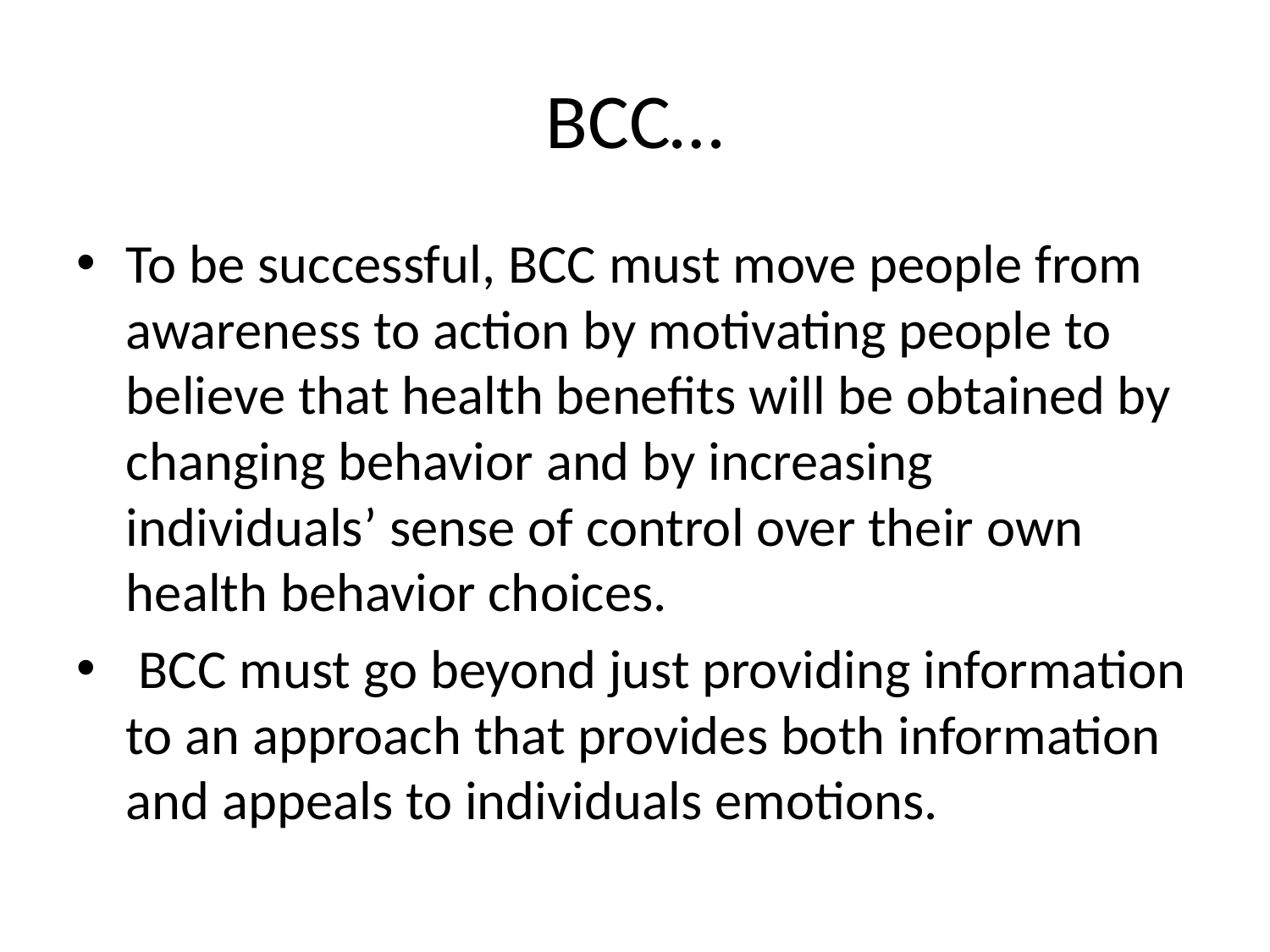

# BCC…
To be successful, BCC must move people from awareness to action by motivating people to believe that health benefits will be obtained by changing behavior and by increasing individuals’ sense of control over their own health behavior choices.
 BCC must go beyond just providing information to an approach that provides both information and appeals to individuals emotions.